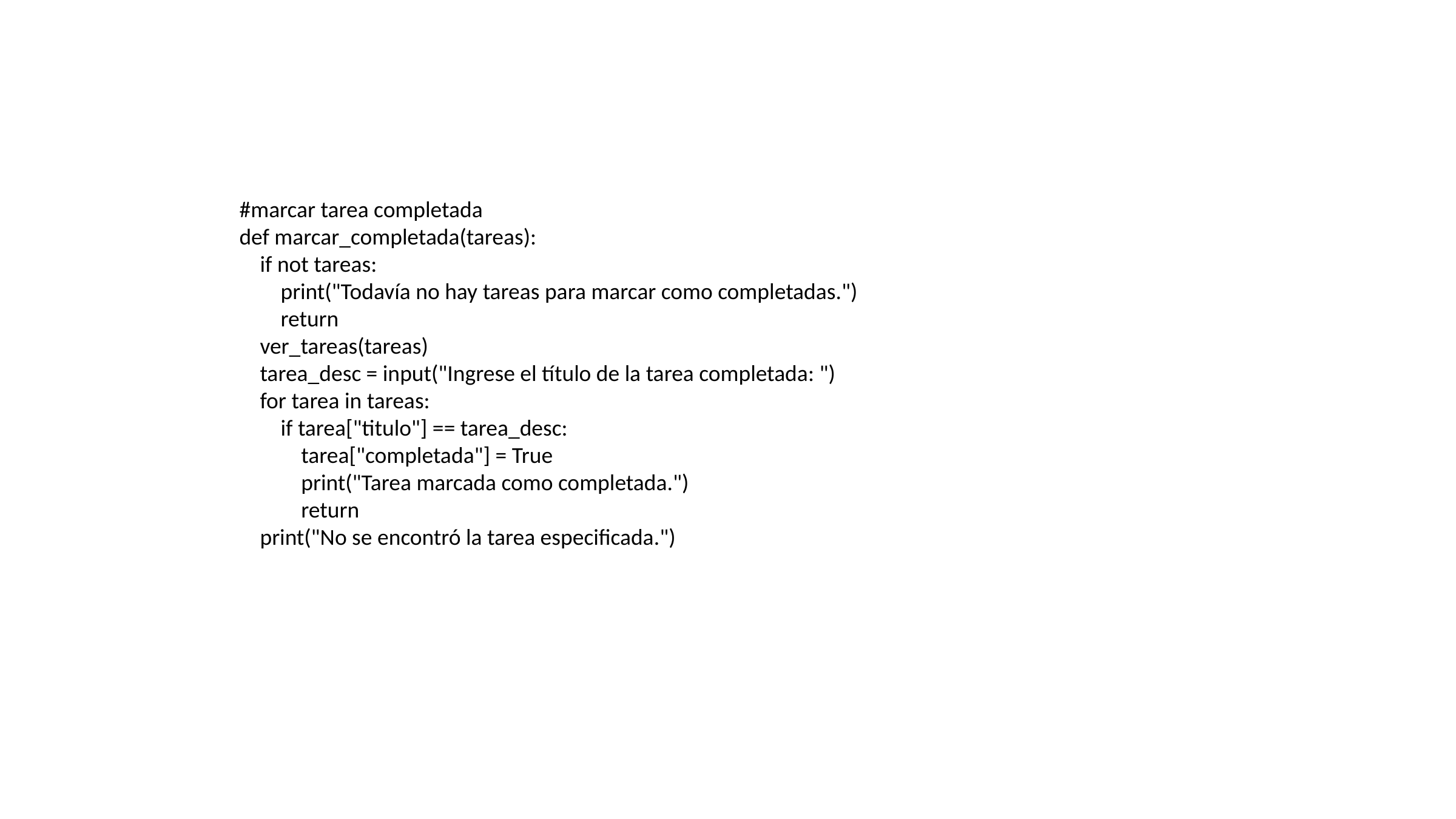

#marcar tarea completada
def marcar_completada(tareas):
    if not tareas:
        print("Todavía no hay tareas para marcar como completadas.")
        return
    ver_tareas(tareas)
    tarea_desc = input("Ingrese el título de la tarea completada: ")
    for tarea in tareas:
        if tarea["titulo"] == tarea_desc:
            tarea["completada"] = True
            print("Tarea marcada como completada.")
            return
    print("No se encontró la tarea especificada.")